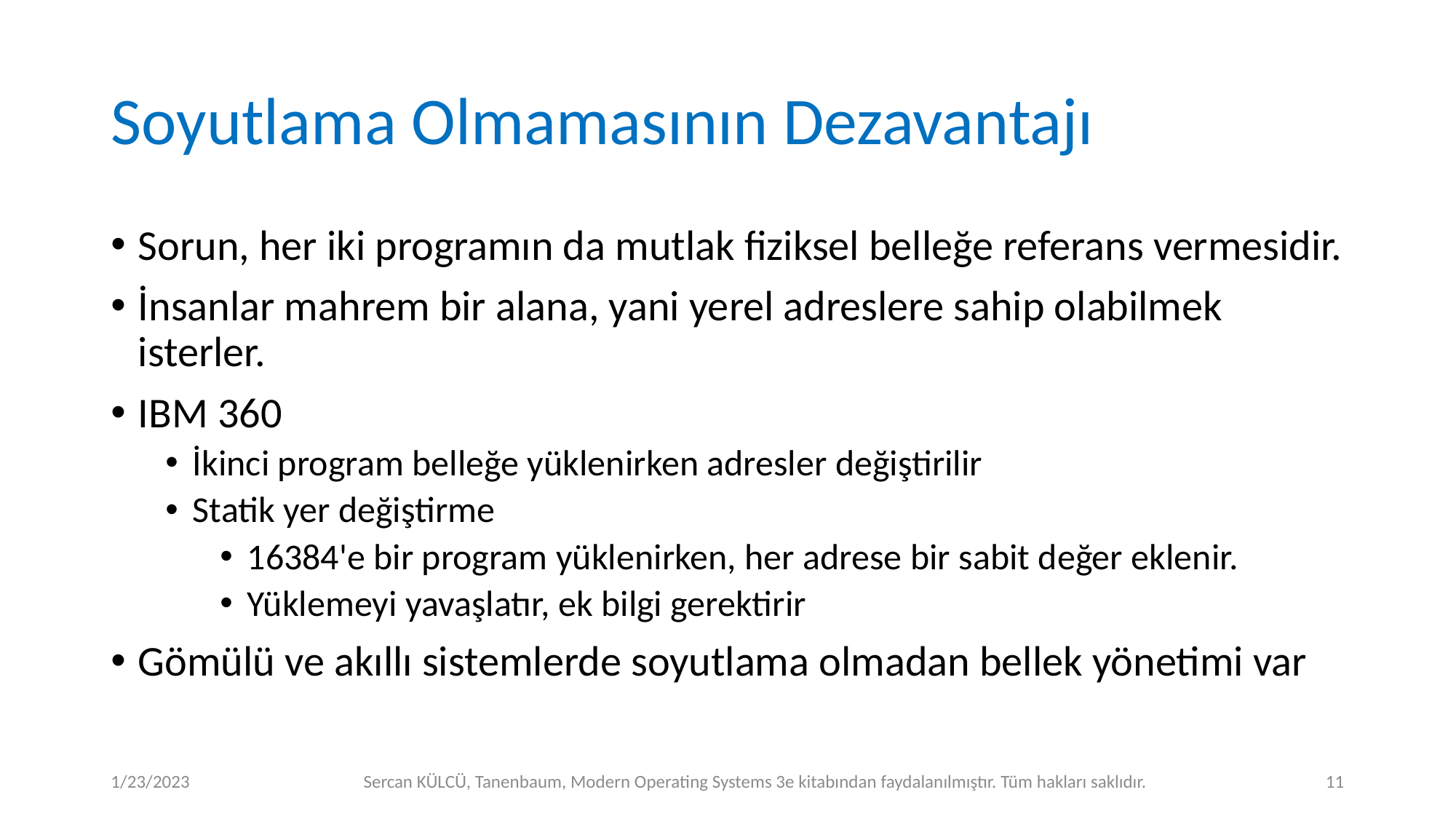

# Soyutlama Olmamasının Dezavantajı
Sorun, her iki programın da mutlak fiziksel belleğe referans vermesidir.
İnsanlar mahrem bir alana, yani yerel adreslere sahip olabilmek isterler.
IBM 360
İkinci program belleğe yüklenirken adresler değiştirilir
Statik yer değiştirme
16384'e bir program yüklenirken, her adrese bir sabit değer eklenir.
Yüklemeyi yavaşlatır, ek bilgi gerektirir
Gömülü ve akıllı sistemlerde soyutlama olmadan bellek yönetimi var
1/23/2023
Sercan KÜLCÜ, Tanenbaum, Modern Operating Systems 3e kitabından faydalanılmıştır. Tüm hakları saklıdır.
11